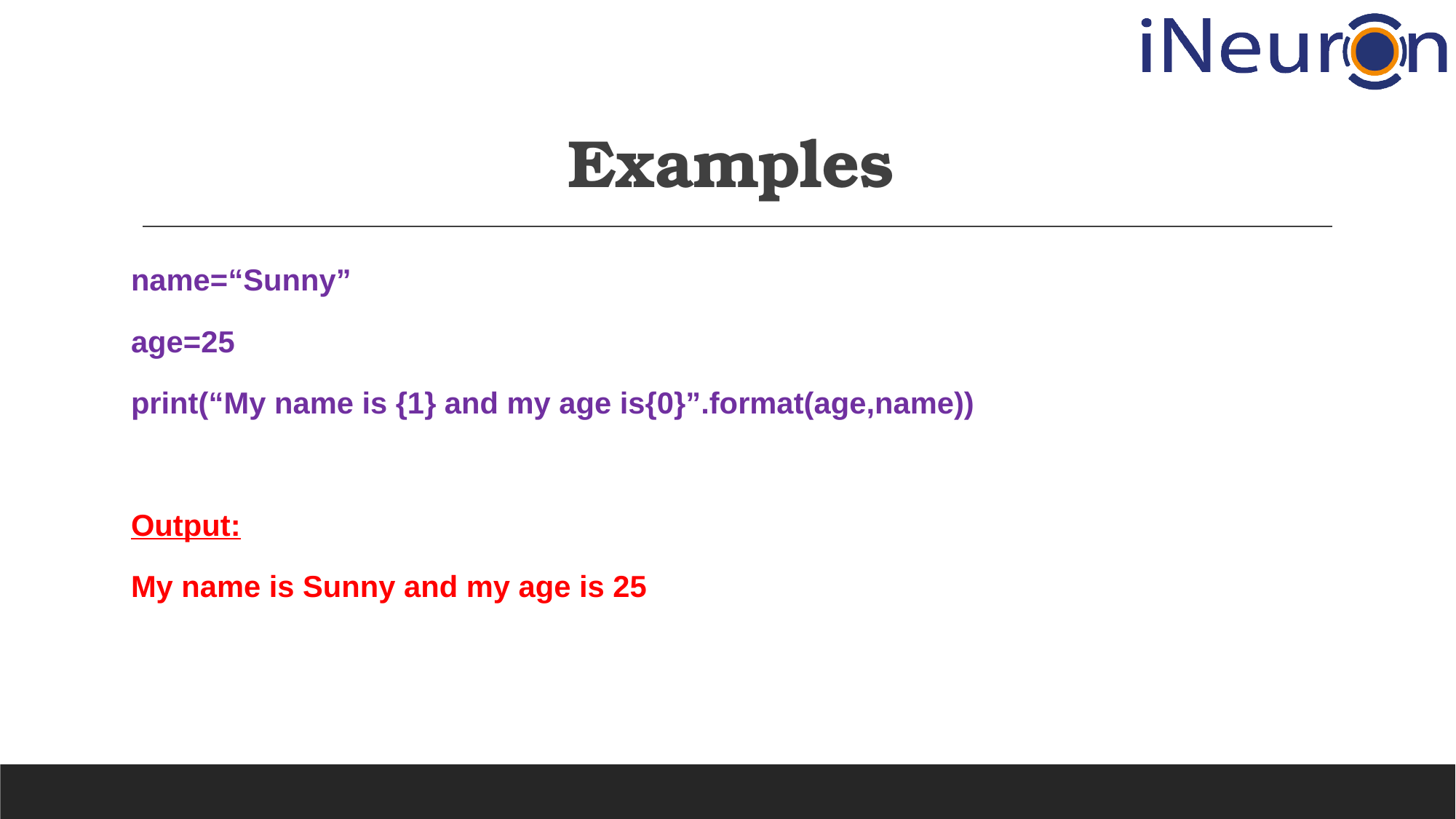

# Examples
name=“Sunny”
age=25
print(“My name is {1} and my age is{0}”.format(age,name))

Output:
My name is Sunny and my age is 25